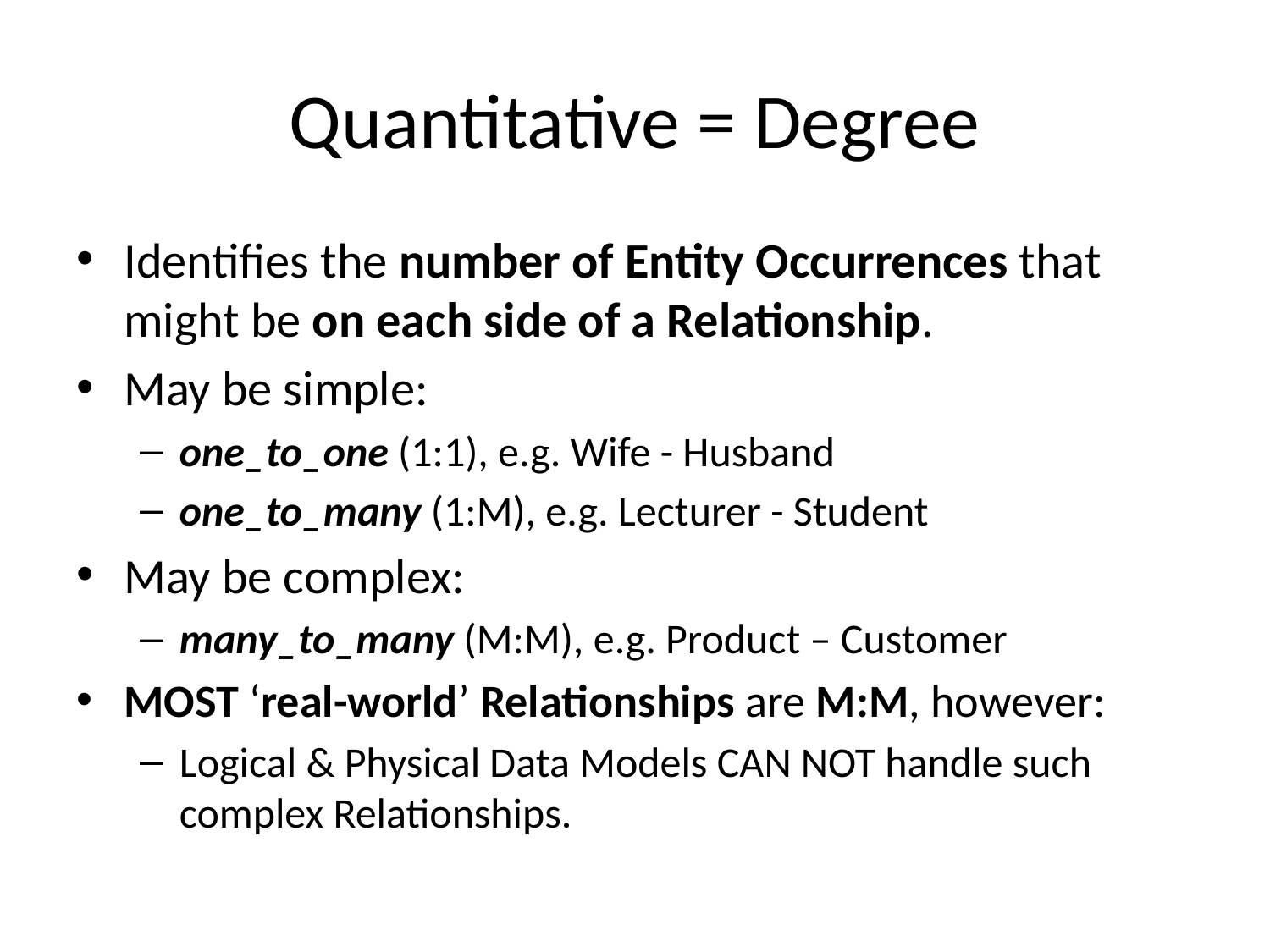

# Quantitative = Degree
Identifies the number of Entity Occurrences that might be on each side of a Relationship.
May be simple:
one_to_one (1:1), e.g. Wife - Husband
one_to_many (1:M), e.g. Lecturer - Student
May be complex:
many_to_many (M:M), e.g. Product – Customer
MOST ‘real-world’ Relationships are M:M, however:
Logical & Physical Data Models CAN NOT handle such complex Relationships.